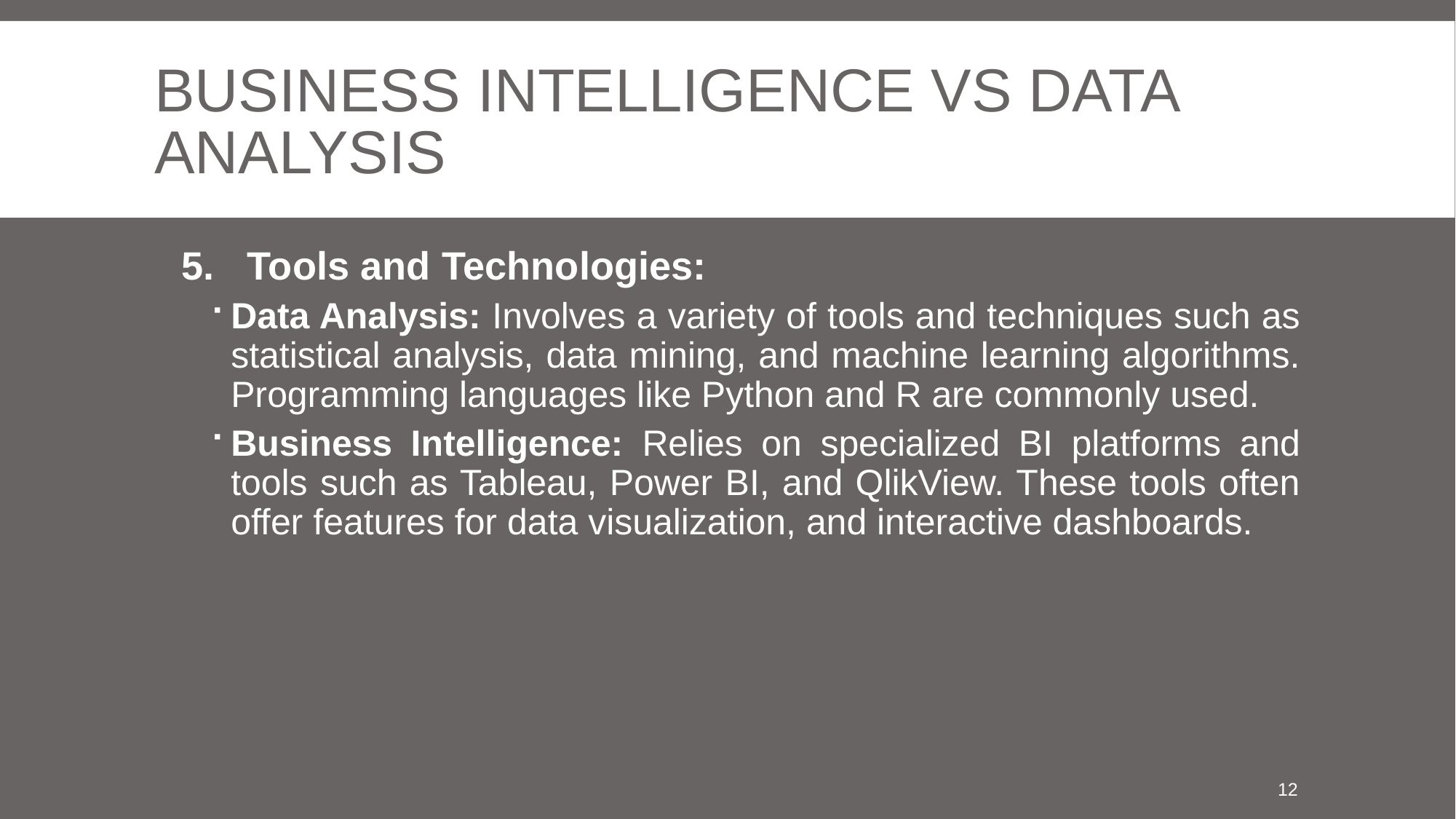

# business intelligence VS Data analysis
5.   Tools and Technologies:
Data Analysis: Involves a variety of tools and techniques such as statistical analysis, data mining, and machine learning algorithms. Programming languages like Python and R are commonly used.
Business Intelligence: Relies on specialized BI platforms and tools such as Tableau, Power BI, and QlikView. These tools often offer features for data visualization, and interactive dashboards.

12